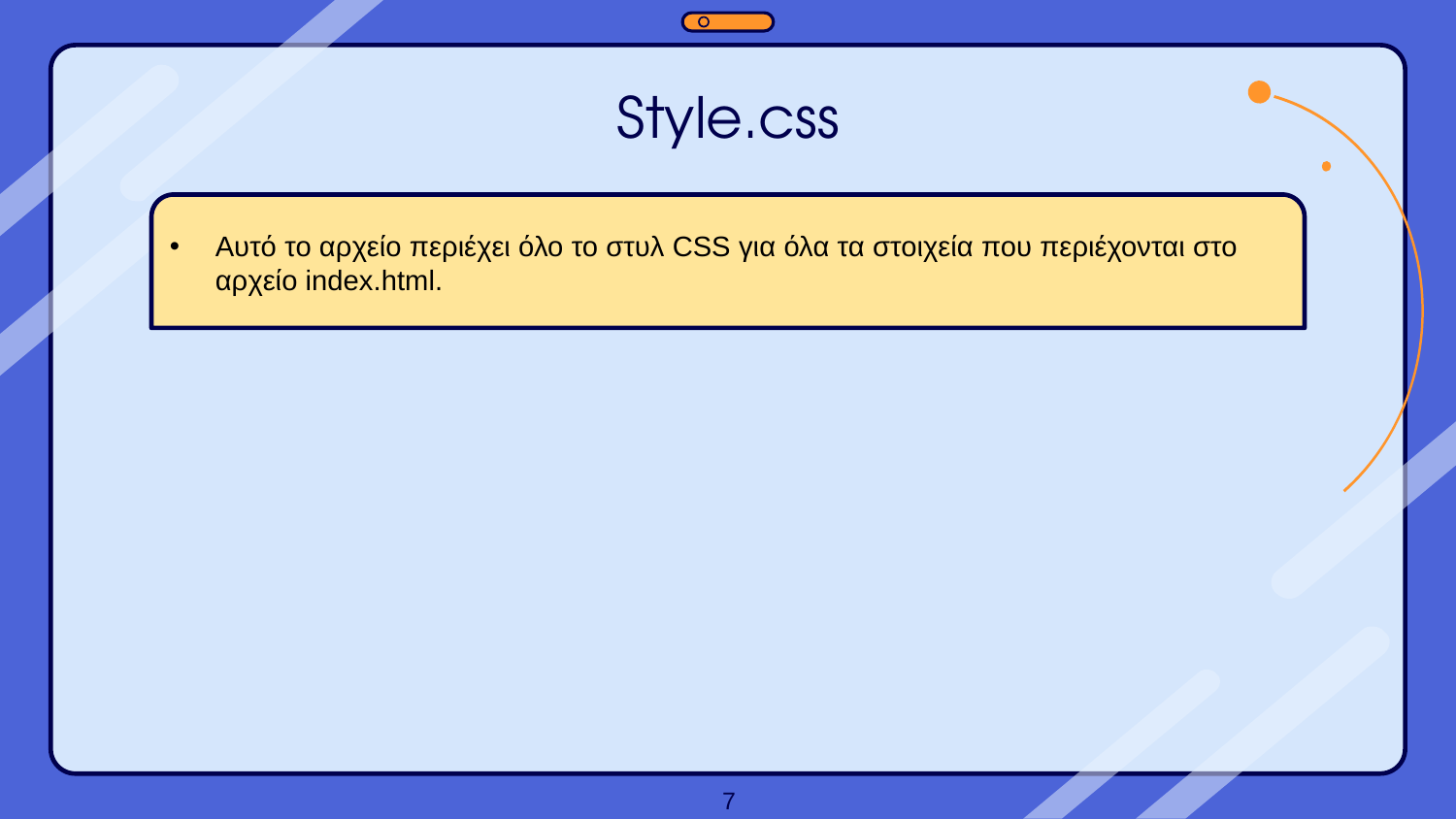

# Style.css

Αυτό το αρχείο περιέχει όλο το στυλ CSS για όλα τα στοιχεία που περιέχονται στο αρχείο index.html.
7